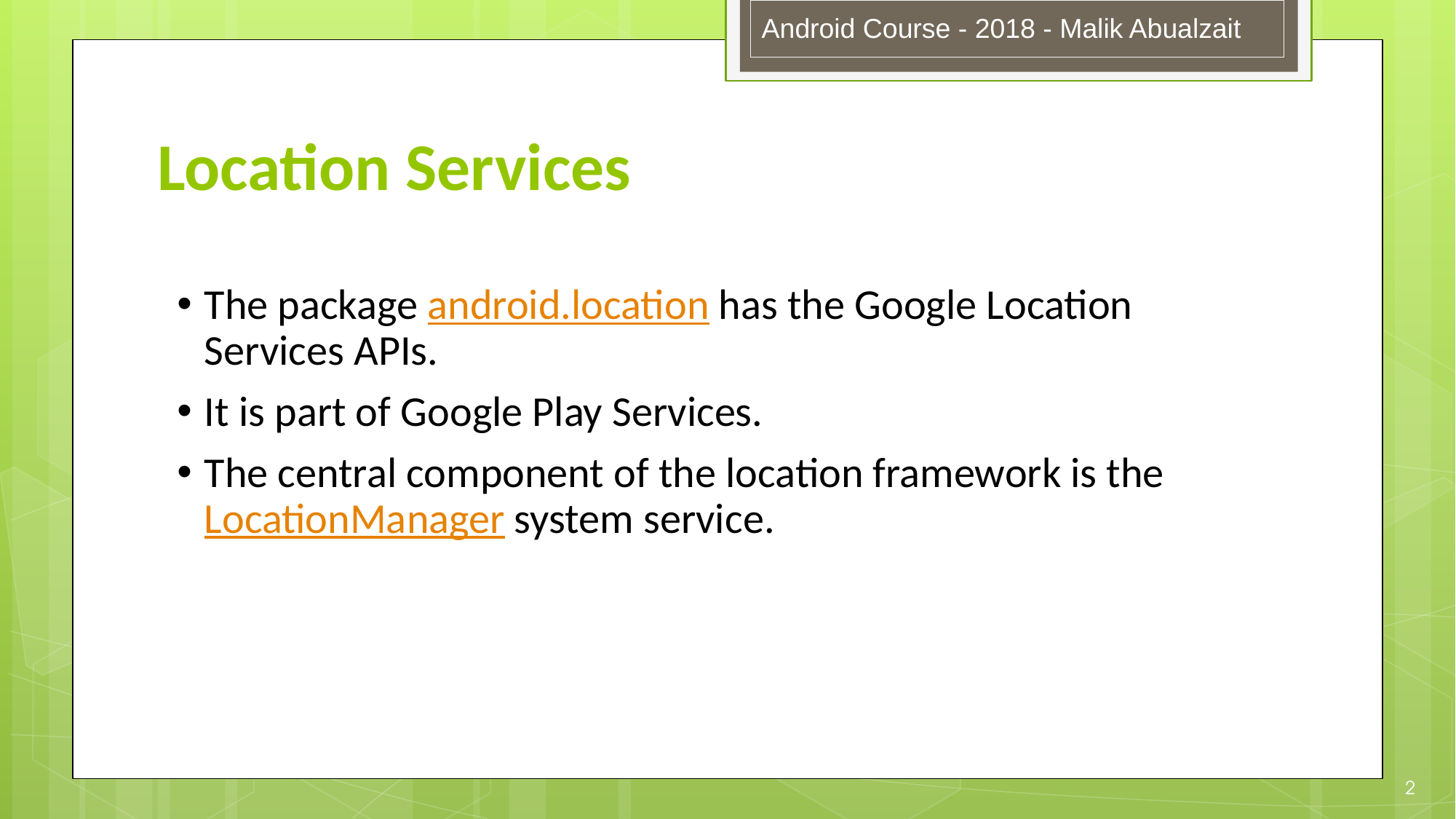

Android Course - 2018 - Malik Abualzait
# Location Services
The package android.location has the Google Location Services APIs.
It is part of Google Play Services.
The central component of the location framework is the LocationManager system service.

2